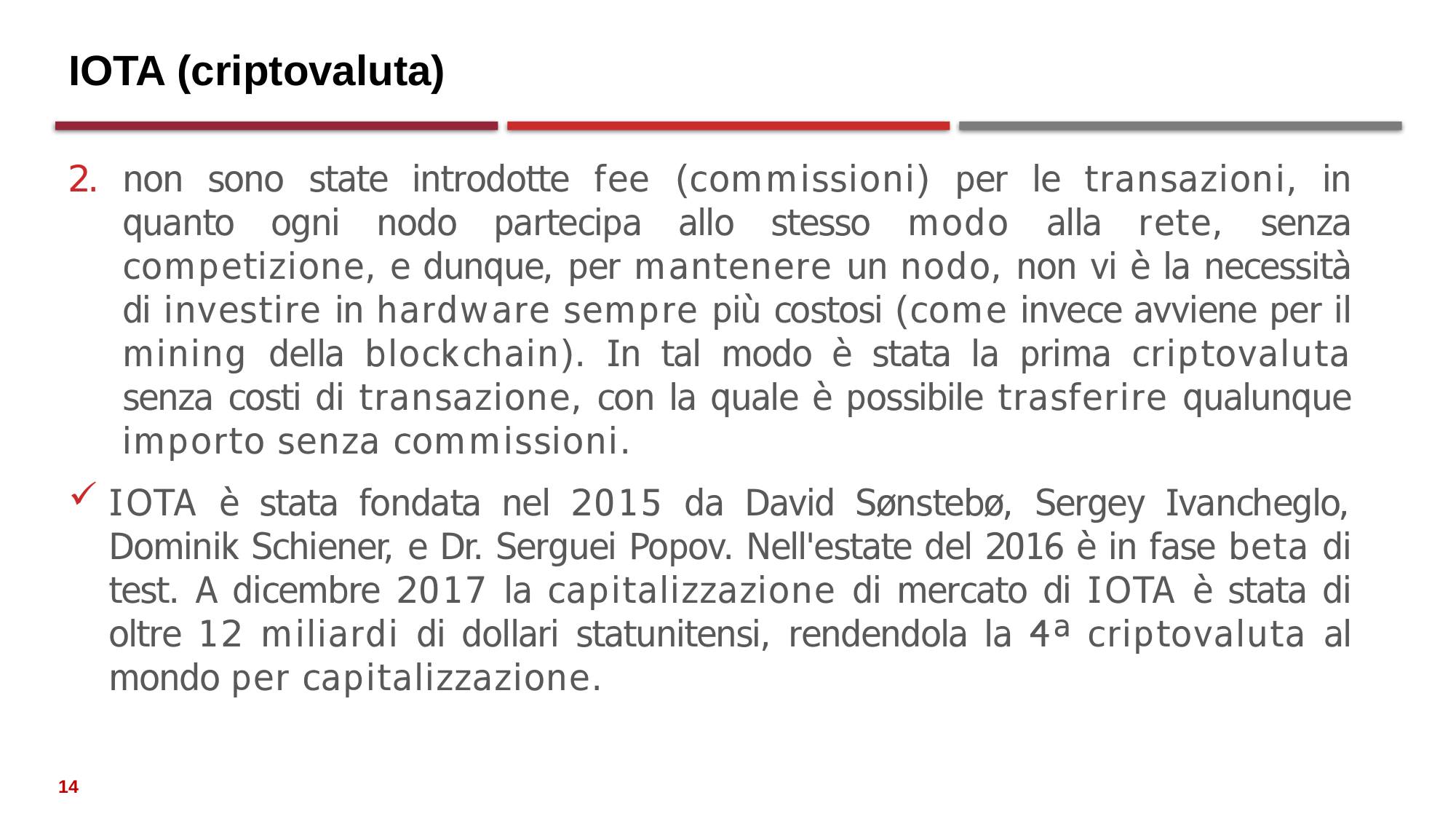

# IOTA (criptovaluta)
non sono state introdotte fee (commissioni) per le transazioni, in quanto ogni nodo partecipa allo stesso modo alla rete, senza competizione, e dunque, per mantenere un nodo, non vi è la necessità di investire in hardware sempre più costosi (come invece avviene per il mining della blockchain). In tal modo è stata la prima criptovaluta senza costi di transazione, con la quale è possibile trasferire qualunque importo senza commissioni.
IOTA è stata fondata nel 2015 da David Sønstebø, Sergey Ivancheglo, Dominik Schiener, e Dr. Serguei Popov. Nell'estate del 2016 è in fase beta di test. A dicembre 2017 la capitalizzazione di mercato di IOTA è stata di oltre 12 miliardi di dollari statunitensi, rendendola la 4ª criptovaluta al mondo per capitalizzazione.
14